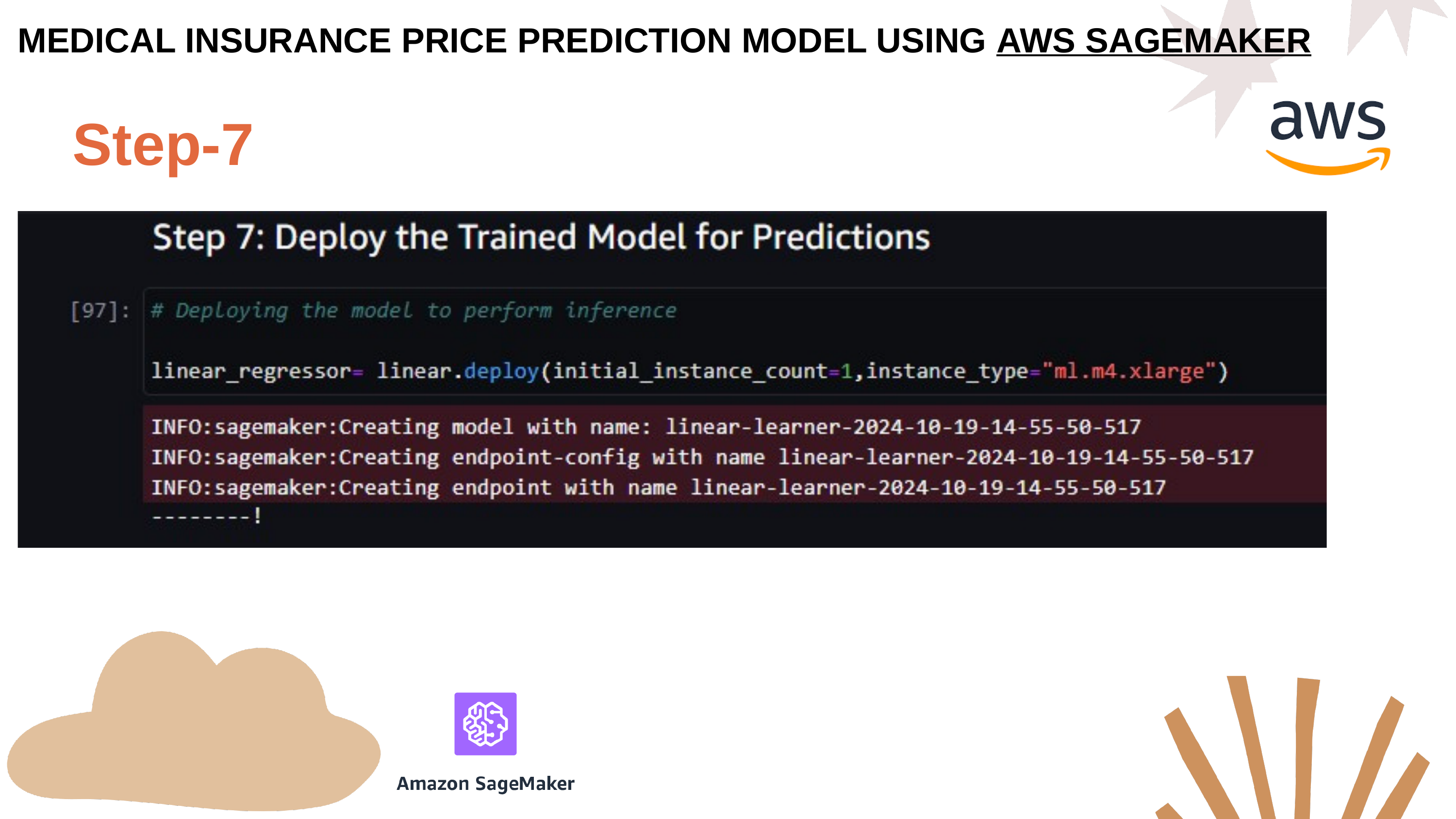

MEDICAL INSURANCE PRICE PREDICTION MODEL USING AWS SAGEMAKER

Step-7

Welcome to the
Project